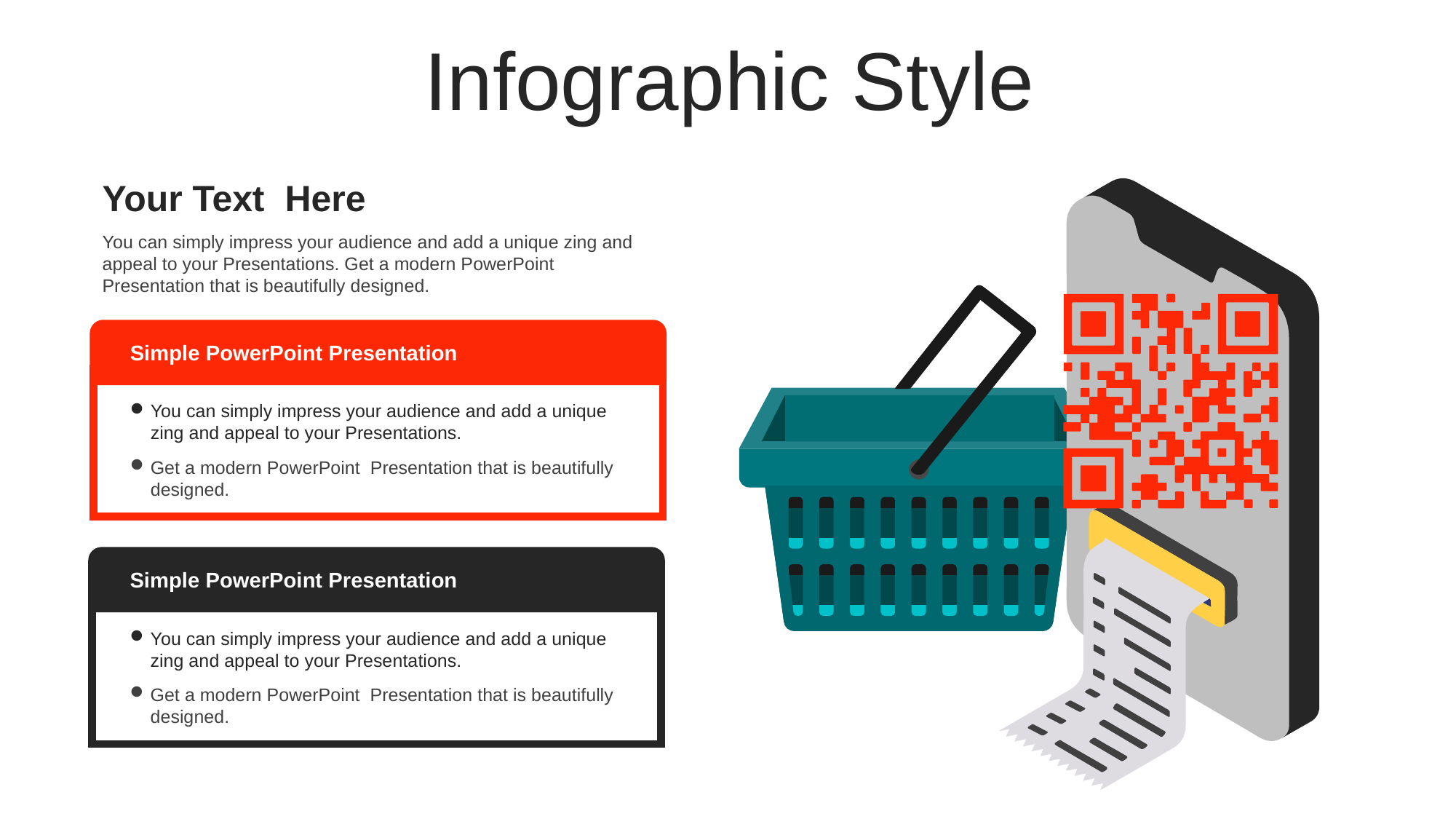

Infographic Style
Your Text  Here
You can simply impress your audience and add a unique zing and appeal to your Presentations. Get a modern PowerPoint  Presentation that is beautifully designed.

Simple PowerPoint Presentation
You can simply impress your audience and add a unique zing and appeal to your Presentations.
Get a modern PowerPoint  Presentation that is beautifully designed.

Simple PowerPoint Presentation
You can simply impress your audience and add a unique zing and appeal to your Presentations.
Get a modern PowerPoint  Presentation that is beautifully designed.